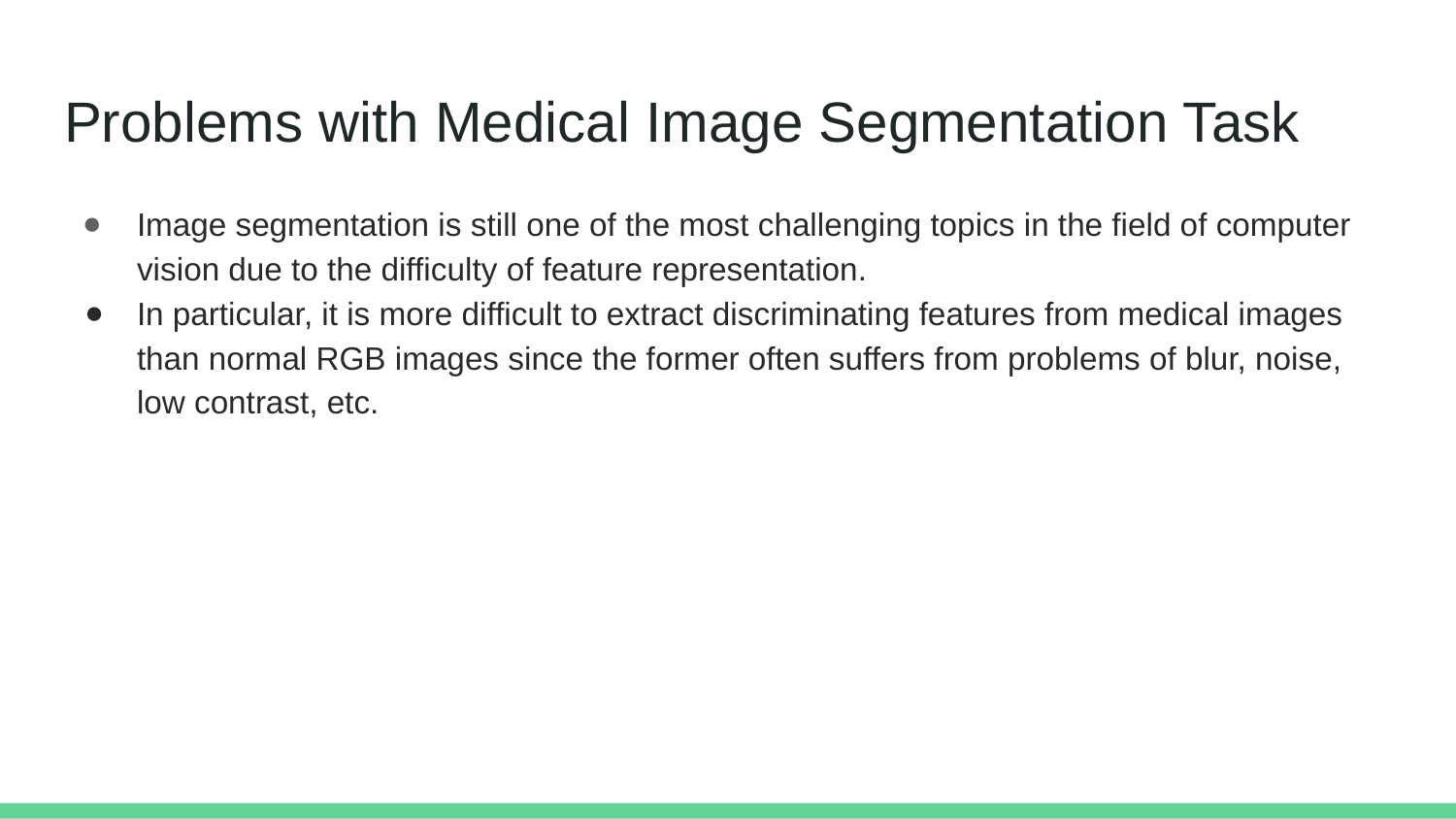

# Problems with Medical Image Segmentation Task
Image segmentation is still one of the most challenging topics in the field of computer vision due to the difficulty of feature representation.
In particular, it is more difficult to extract discriminating features from medical images than normal RGB images since the former often suffers from problems of blur, noise, low contrast, etc.